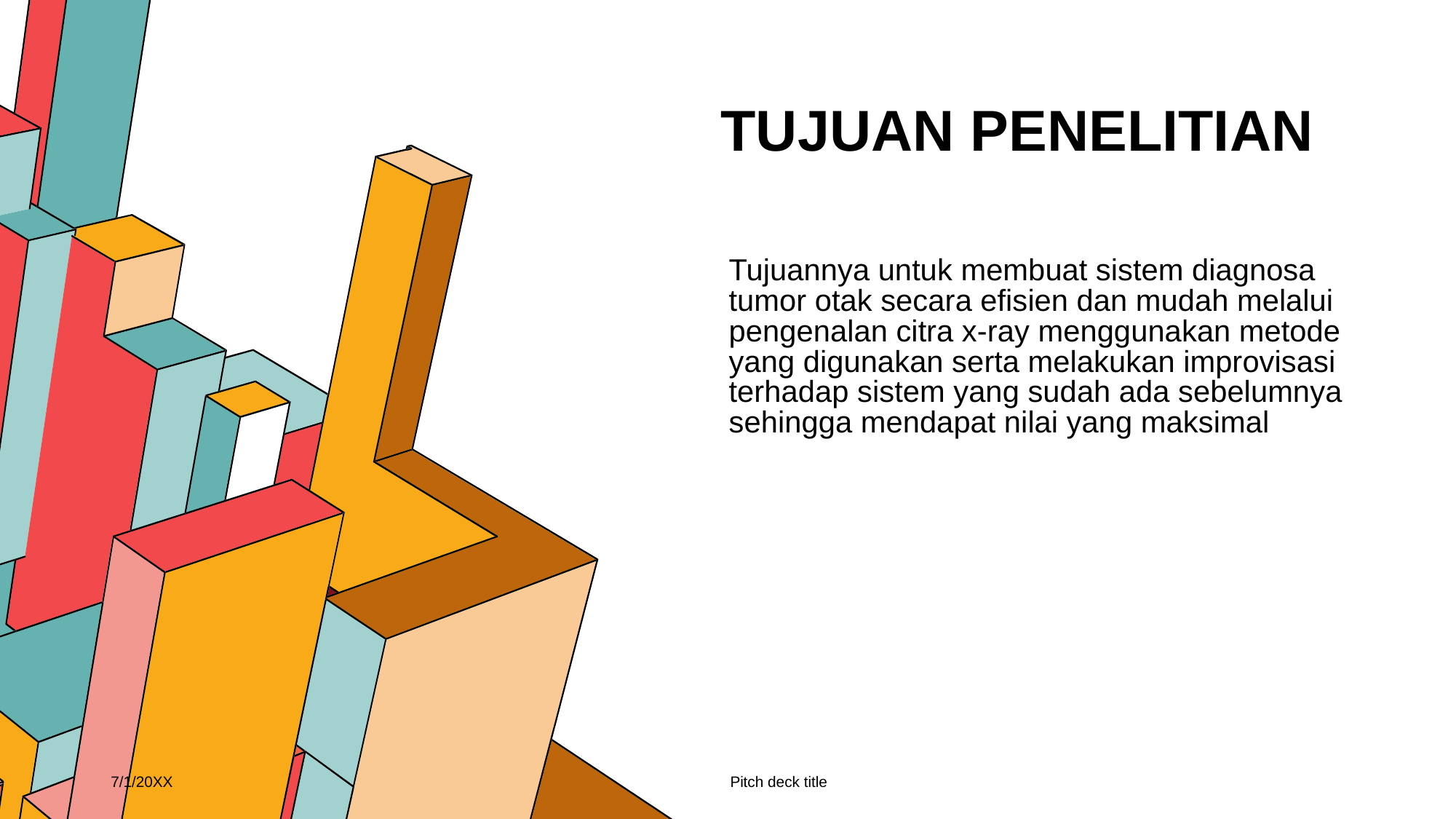

# Tujuan Penelitian
Tujuannya untuk membuat sistem diagnosa tumor otak secara efisien dan mudah melalui pengenalan citra x-ray menggunakan metode yang digunakan serta melakukan improvisasi terhadap sistem yang sudah ada sebelumnya sehingga mendapat nilai yang maksimal
7/1/20XX
Pitch deck title
7